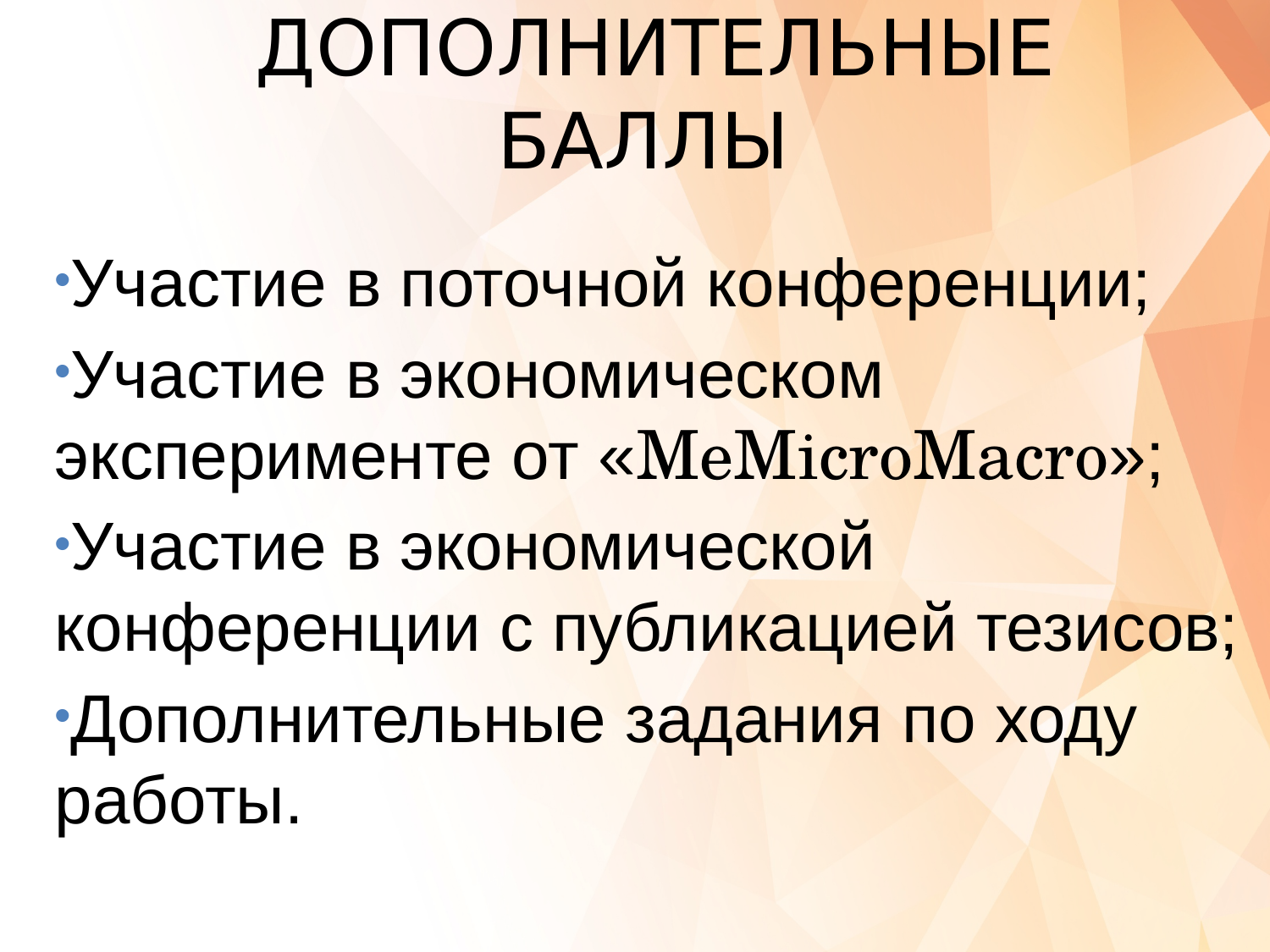

# За что получаем дополнительные баллы
Участие в поточной конференции;
Участие в экономическом эксперименте от «MeMicroMacro»;
Участие в экономической конференции с публикацией тезисов;
Дополнительные задания по ходу работы.